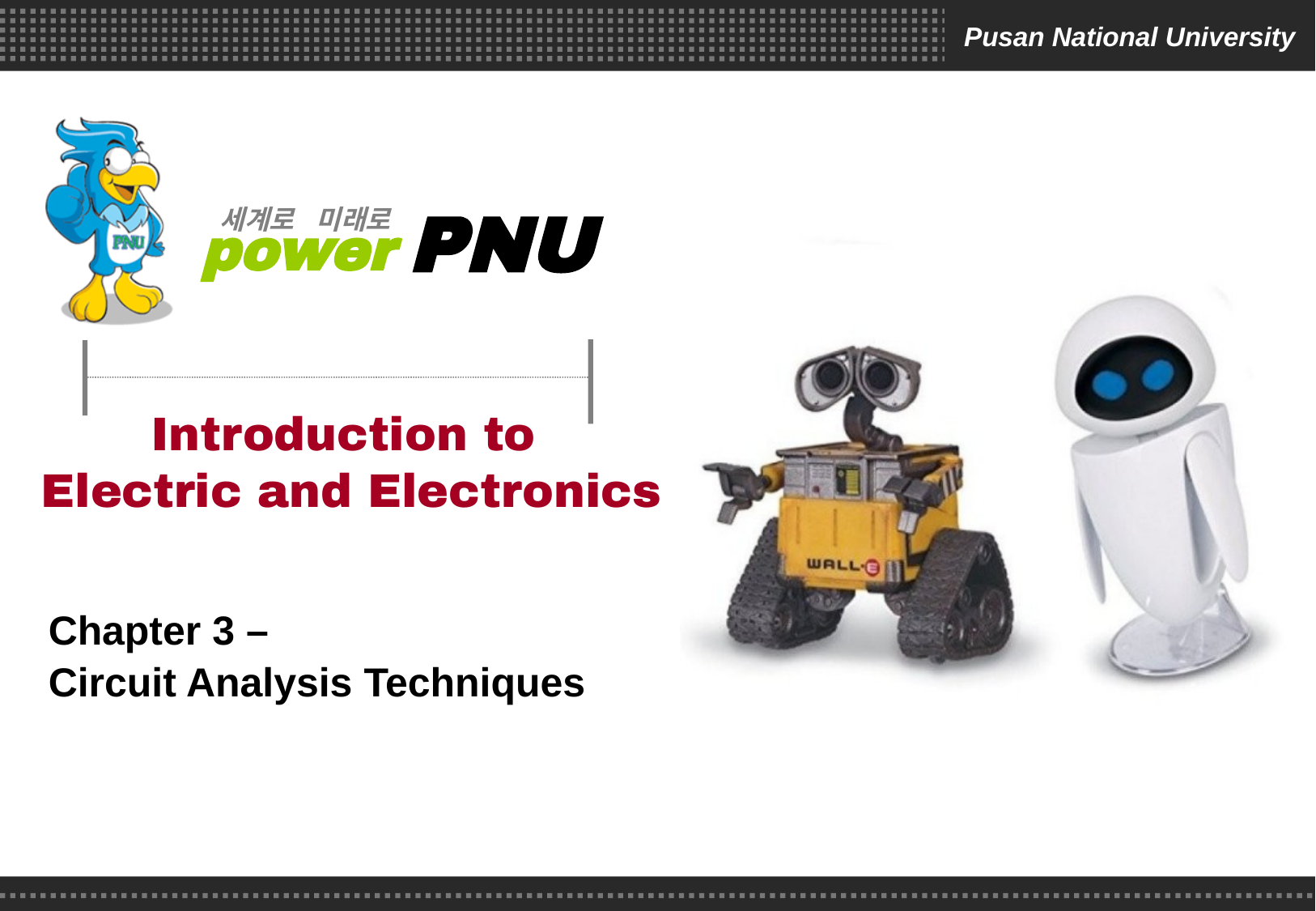

# Introduction to Electric and Electronics
Chapter 3 –
Circuit Analysis Techniques